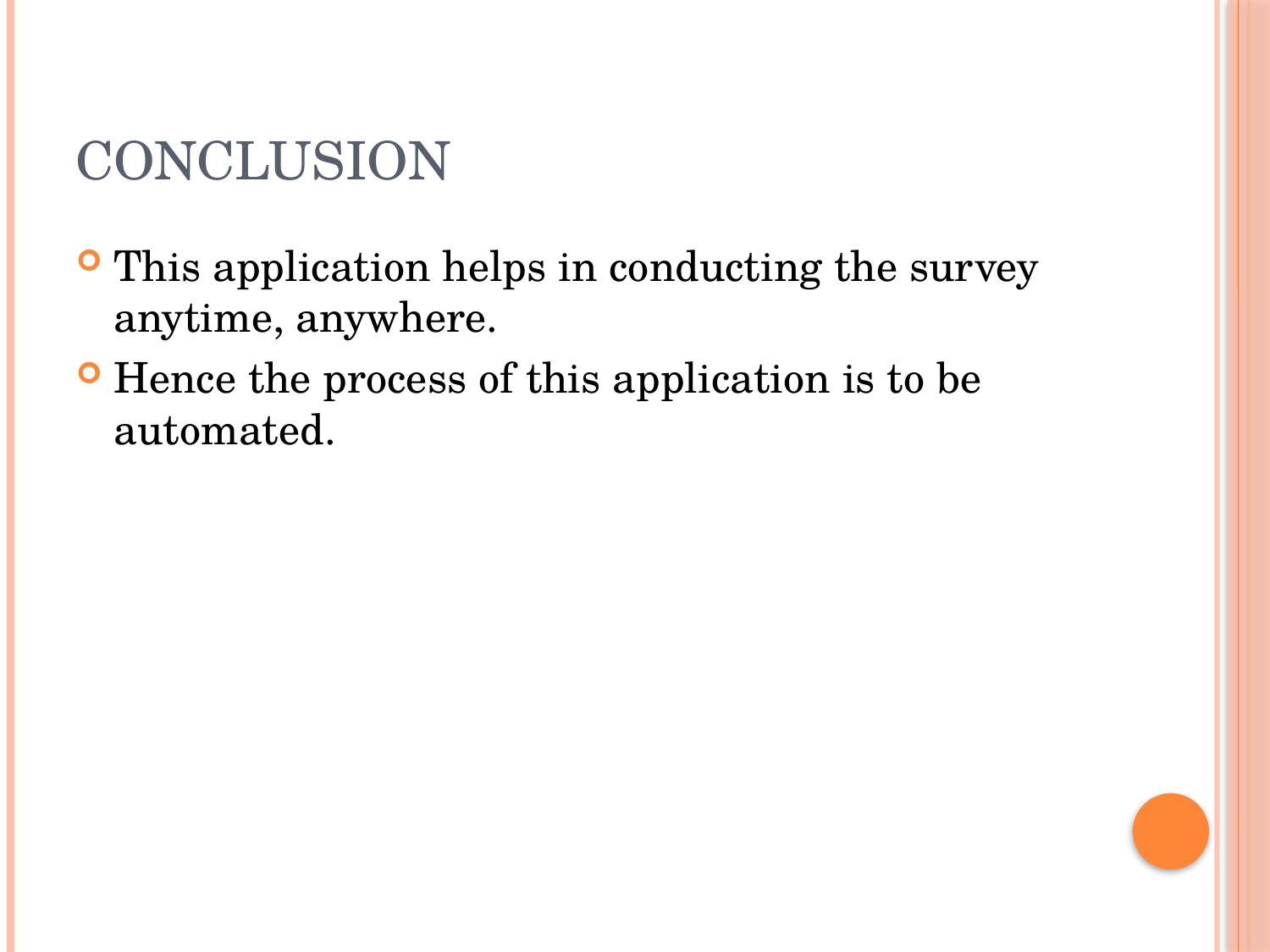

# Conclusion
This application helps in conducting the survey  anytime, anywhere.
Hence the process of this application is to be automated.